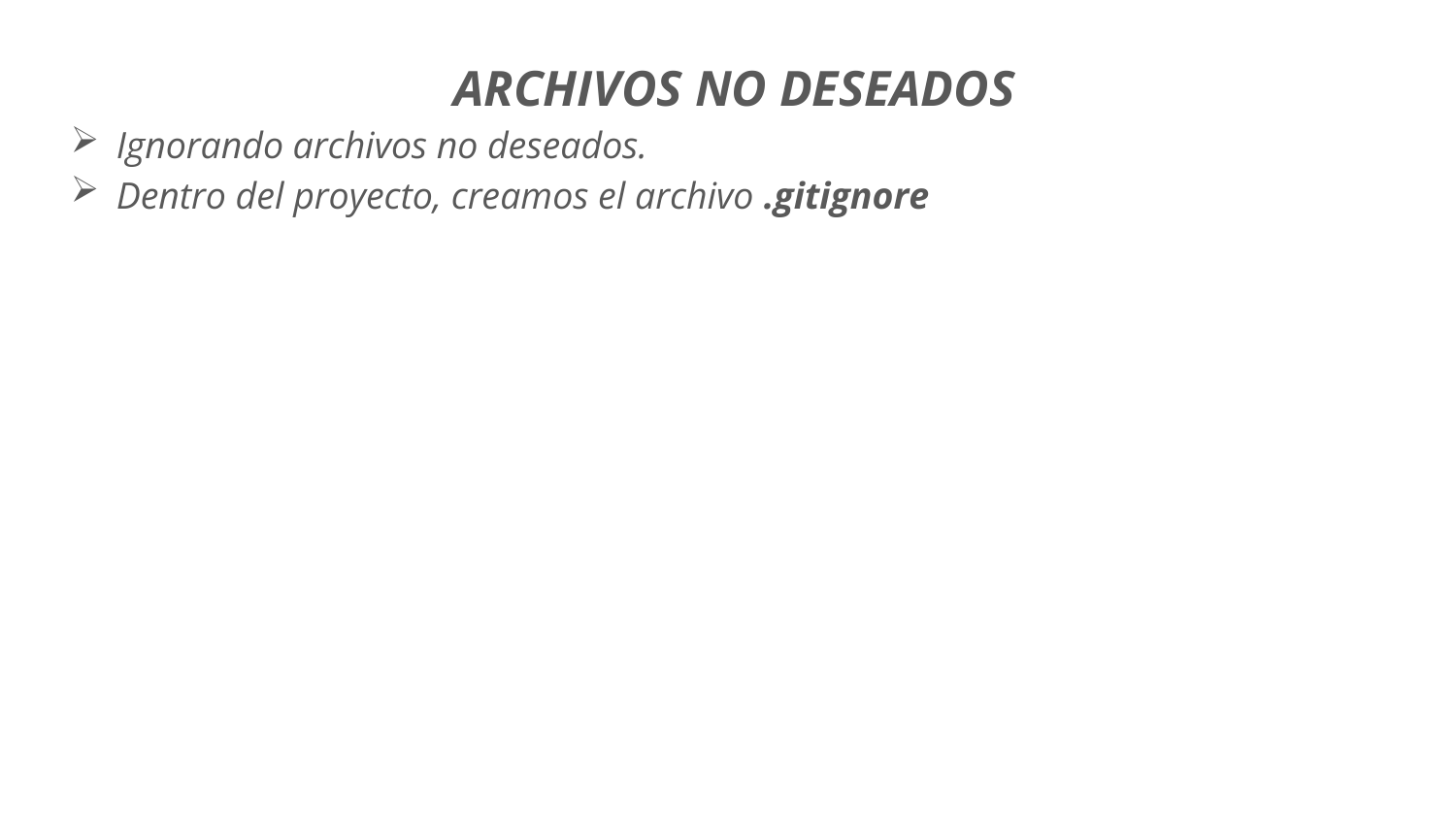

ARCHIVOS NO DESEADOS
Ignorando archivos no deseados.
Dentro del proyecto, creamos el archivo .gitignore